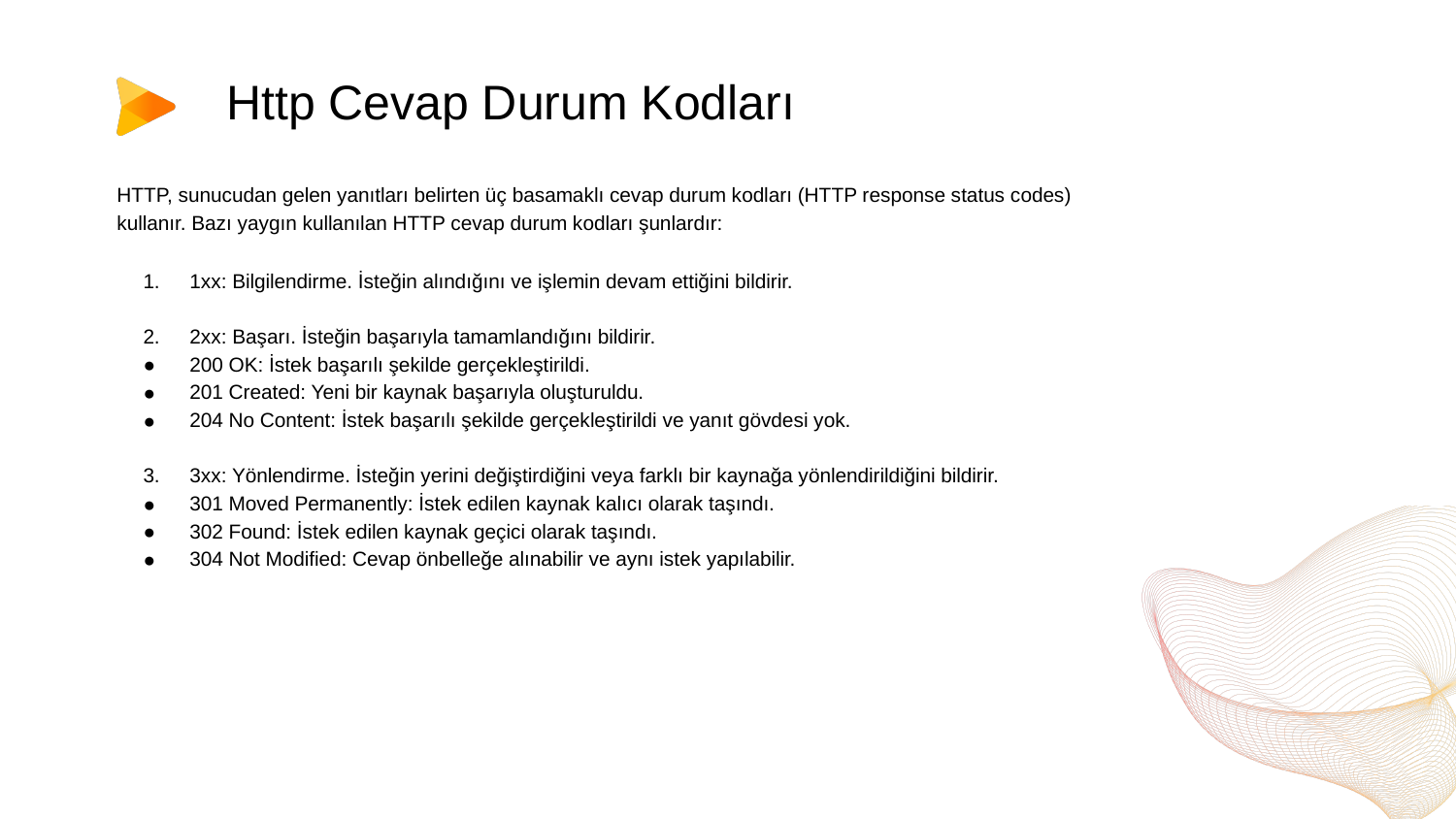

# Http Cevap Durum Kodları
HTTP, sunucudan gelen yanıtları belirten üç basamaklı cevap durum kodları (HTTP response status codes) kullanır. Bazı yaygın kullanılan HTTP cevap durum kodları şunlardır:
1xx: Bilgilendirme. İsteğin alındığını ve işlemin devam ettiğini bildirir.
2xx: Başarı. İsteğin başarıyla tamamlandığını bildirir.
200 OK: İstek başarılı şekilde gerçekleştirildi.
201 Created: Yeni bir kaynak başarıyla oluşturuldu.
204 No Content: İstek başarılı şekilde gerçekleştirildi ve yanıt gövdesi yok.
3xx: Yönlendirme. İsteğin yerini değiştirdiğini veya farklı bir kaynağa yönlendirildiğini bildirir.
301 Moved Permanently: İstek edilen kaynak kalıcı olarak taşındı.
302 Found: İstek edilen kaynak geçici olarak taşındı.
304 Not Modified: Cevap önbelleğe alınabilir ve aynı istek yapılabilir.